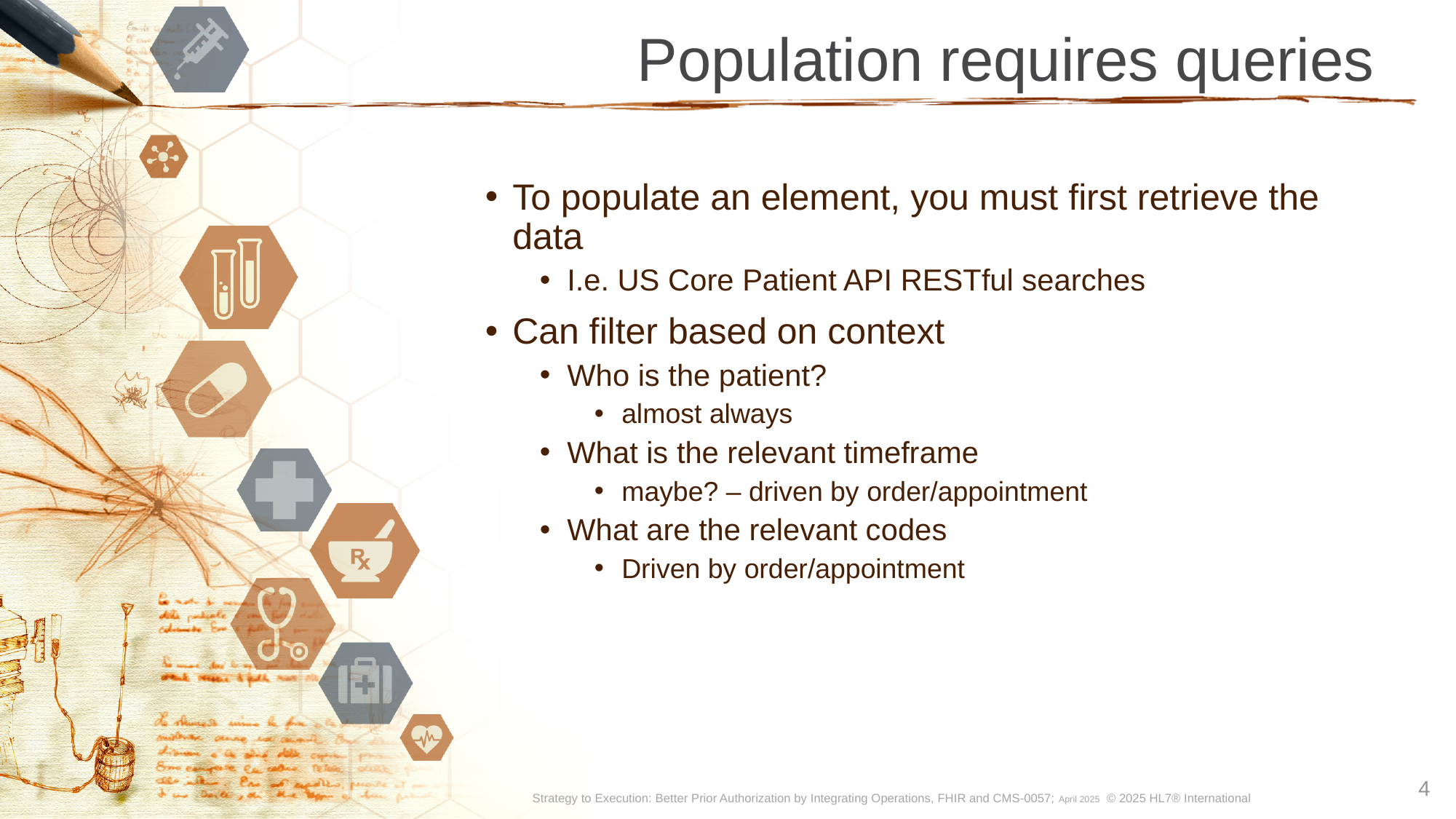

# Population requires queries
To populate an element, you must first retrieve the data
I.e. US Core Patient API RESTful searches
Can filter based on context
Who is the patient?
almost always
What is the relevant timeframe
maybe? – driven by order/appointment
What are the relevant codes
Driven by order/appointment
4